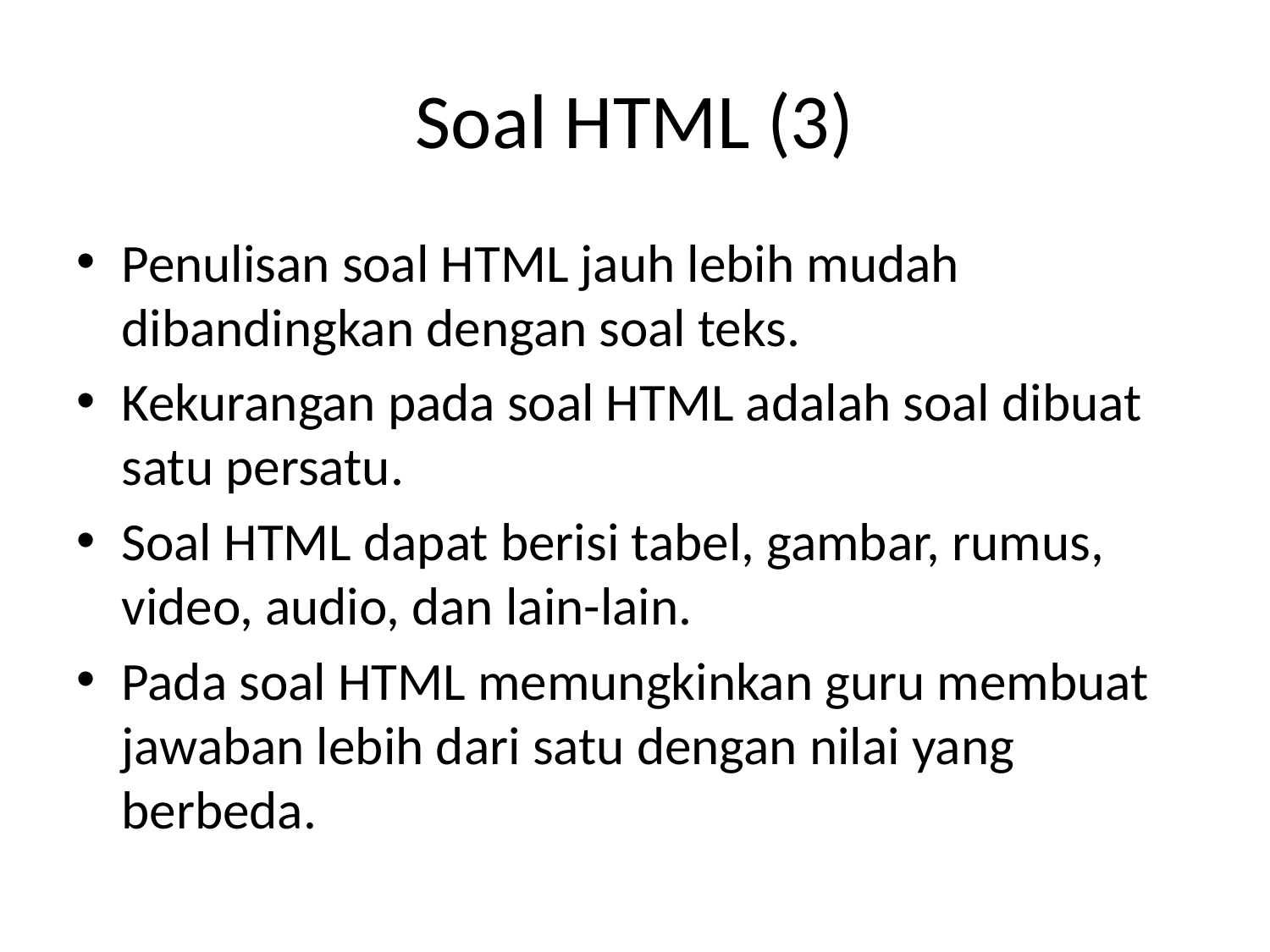

# Soal HTML (3)
Penulisan soal HTML jauh lebih mudah dibandingkan dengan soal teks.
Kekurangan pada soal HTML adalah soal dibuat satu persatu.
Soal HTML dapat berisi tabel, gambar, rumus, video, audio, dan lain-lain.
Pada soal HTML memungkinkan guru membuat jawaban lebih dari satu dengan nilai yang berbeda.